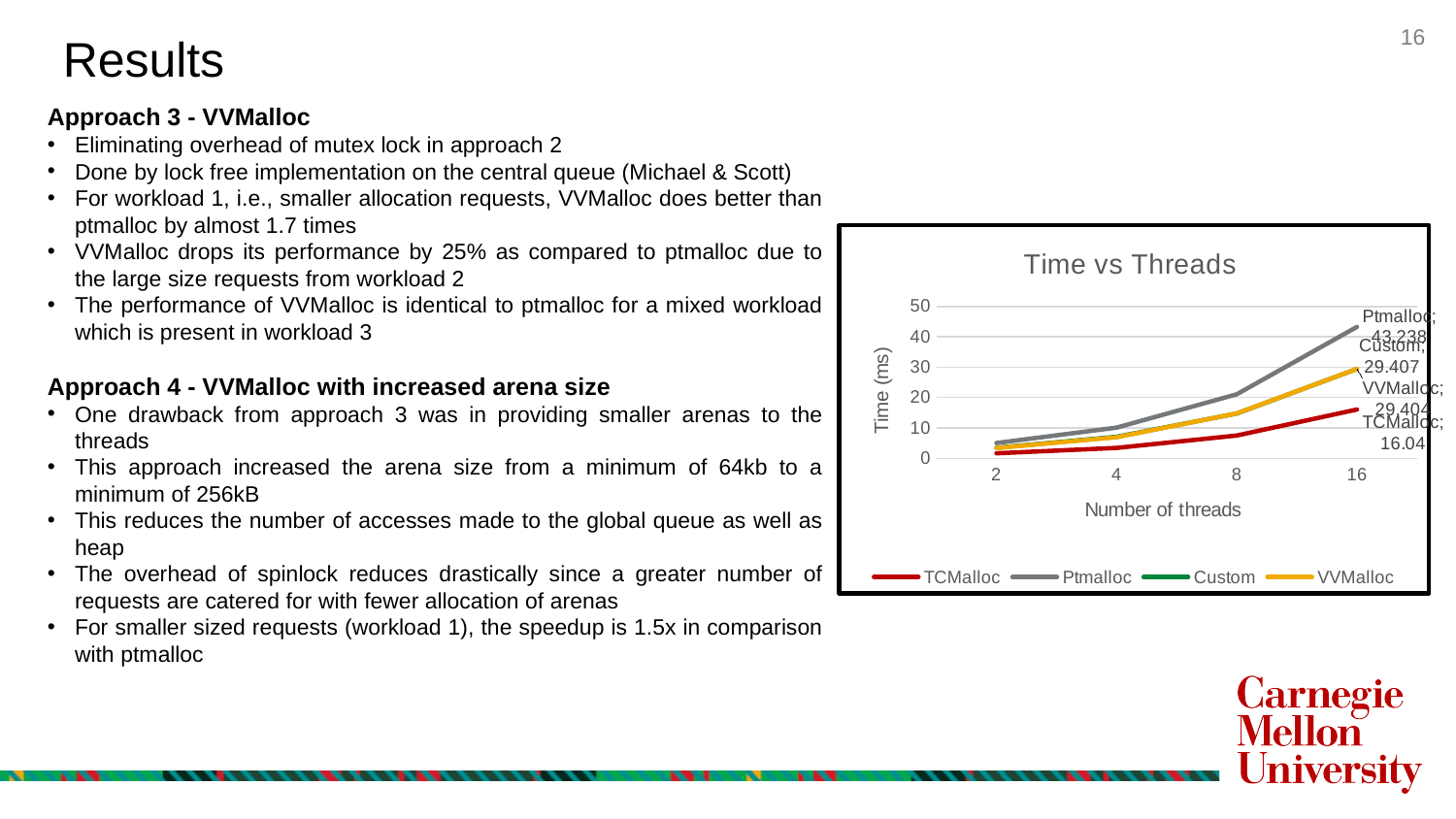

Results
Approach 3 - VVMalloc
Eliminating overhead of mutex lock in approach 2
Done by lock free implementation on the central queue (Michael & Scott)
For workload 1, i.e., smaller allocation requests, VVMalloc does better than ptmalloc by almost 1.7 times
VVMalloc drops its performance by 25% as compared to ptmalloc due to the large size requests from workload 2
The performance of VVMalloc is identical to ptmalloc for a mixed workload which is present in workload 3

Approach 4 - VVMalloc with increased arena size
One drawback from approach 3 was in providing smaller arenas to the threads
This approach increased the arena size from a minimum of 64kb to a minimum of 256kB
This reduces the number of accesses made to the global queue as well as heap
The overhead of spinlock reduces drastically since a greater number of requests are catered for with fewer allocation of arenas
For smaller sized requests (workload 1), the speedup is 1.5x in comparison with ptmalloc

### Chart: Time vs Threads

| Category | TCMalloc | Ptmalloc | Custom | VVMalloc |
|---|---|---|---|---|
| 2 | 1.622 | 5.008 | 3.435 | 3.356 |
| 4 | 3.396 | 10.092 | 7.078 | 6.917 |
| 8 | 7.478 | 21.059 | 14.728 | 14.774 |
| 16 | 16.04 | 43.238 | 29.407 | 29.404 |